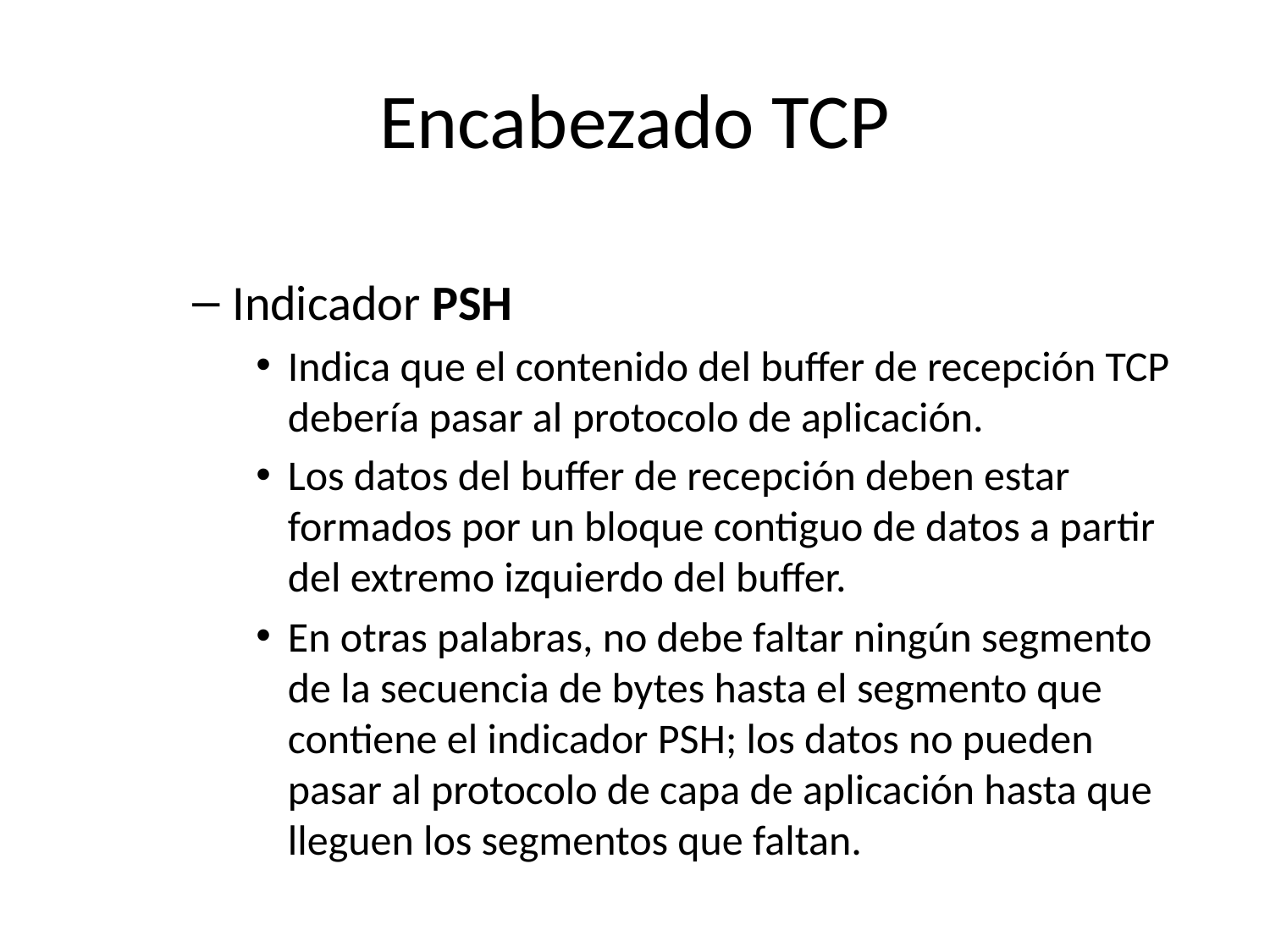

# Encabezado TCP
Indicador PSH
Indica que el contenido del buffer de recepción TCP debería pasar al protocolo de aplicación.
Los datos del buffer de recepción deben estar formados por un bloque contiguo de datos a partir del extremo izquierdo del buffer.
En otras palabras, no debe faltar ningún segmento de la secuencia de bytes hasta el segmento que contiene el indicador PSH; los datos no pueden pasar al protocolo de capa de aplicación hasta que lleguen los segmentos que faltan.